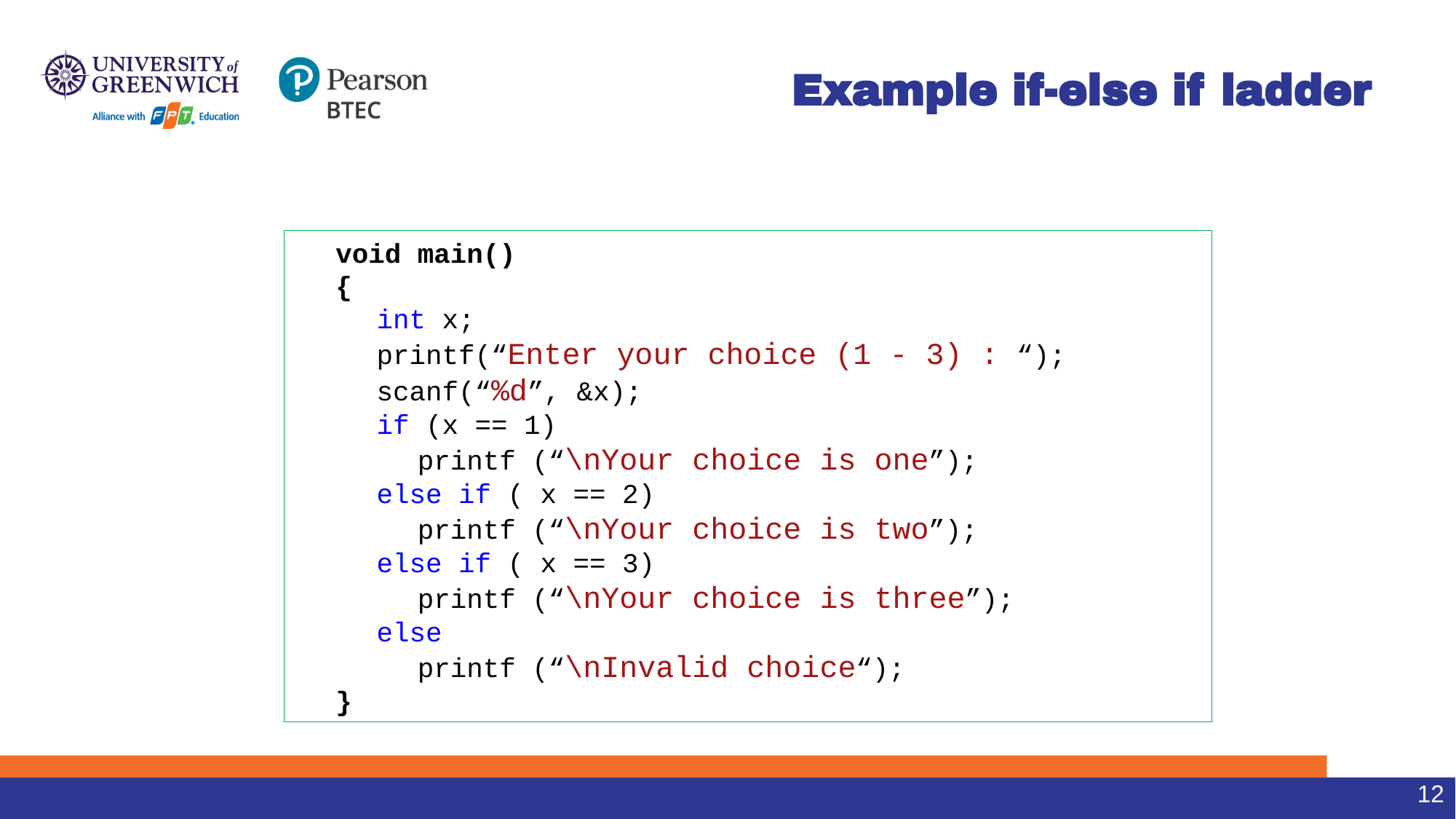

# Example if-else if ladder

	void main()
	{
		int x;
		printf(“Enter your choice (1 - 3) : “);
		scanf(“%d”, &x);
		if (x == 1)
			printf (“\nYour choice is one”);
		else if ( x == 2)
			printf (“\nYour choice is two”);
		else if ( x == 3)
			printf (“\nYour choice is three”);
		else
			printf (“\nInvalid choice“);
	}
12